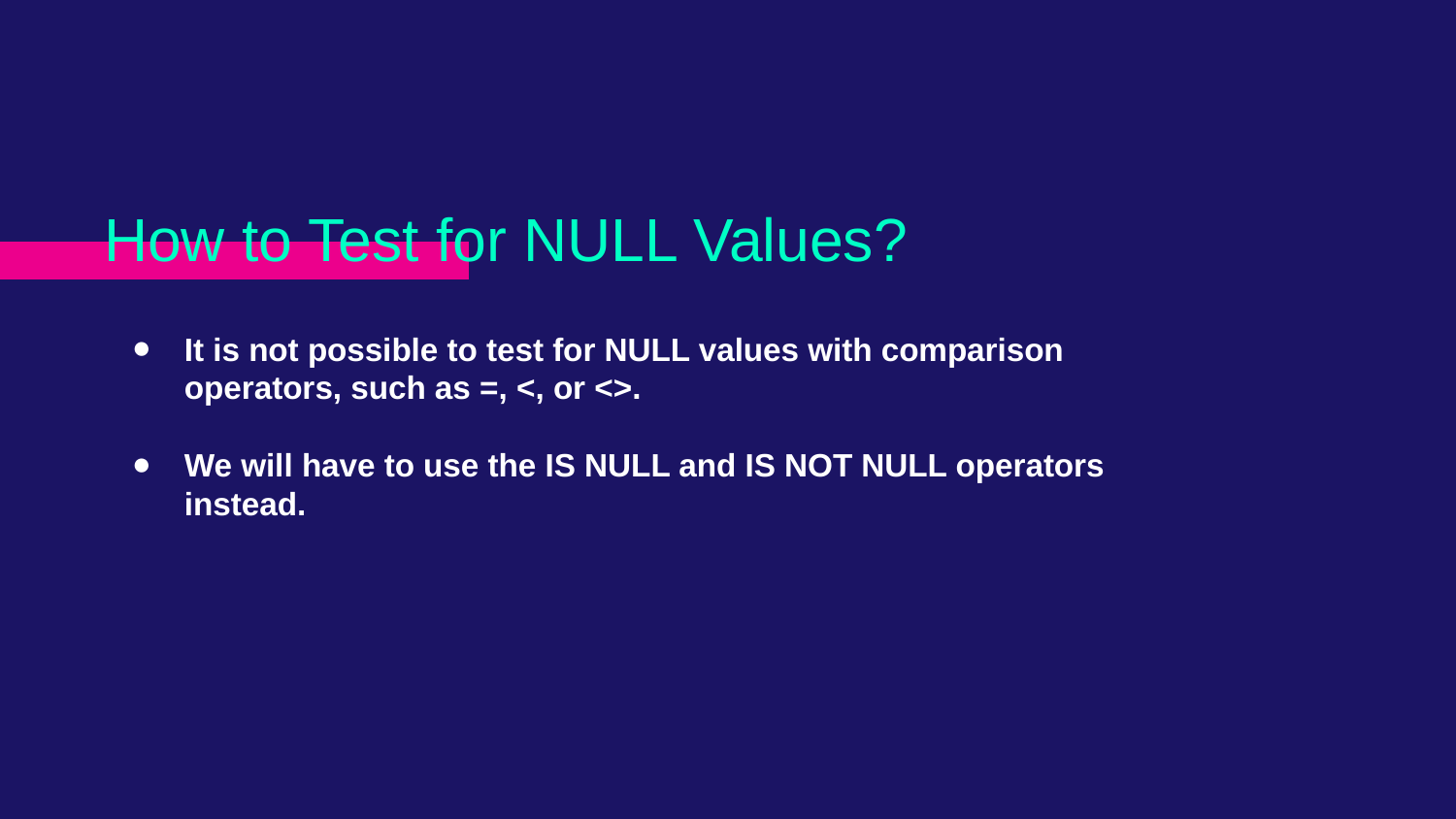

# How to Test for NULL Values?
It is not possible to test for NULL values with comparison operators, such as =, <, or <>.

We will have to use the IS NULL and IS NOT NULL operators instead.